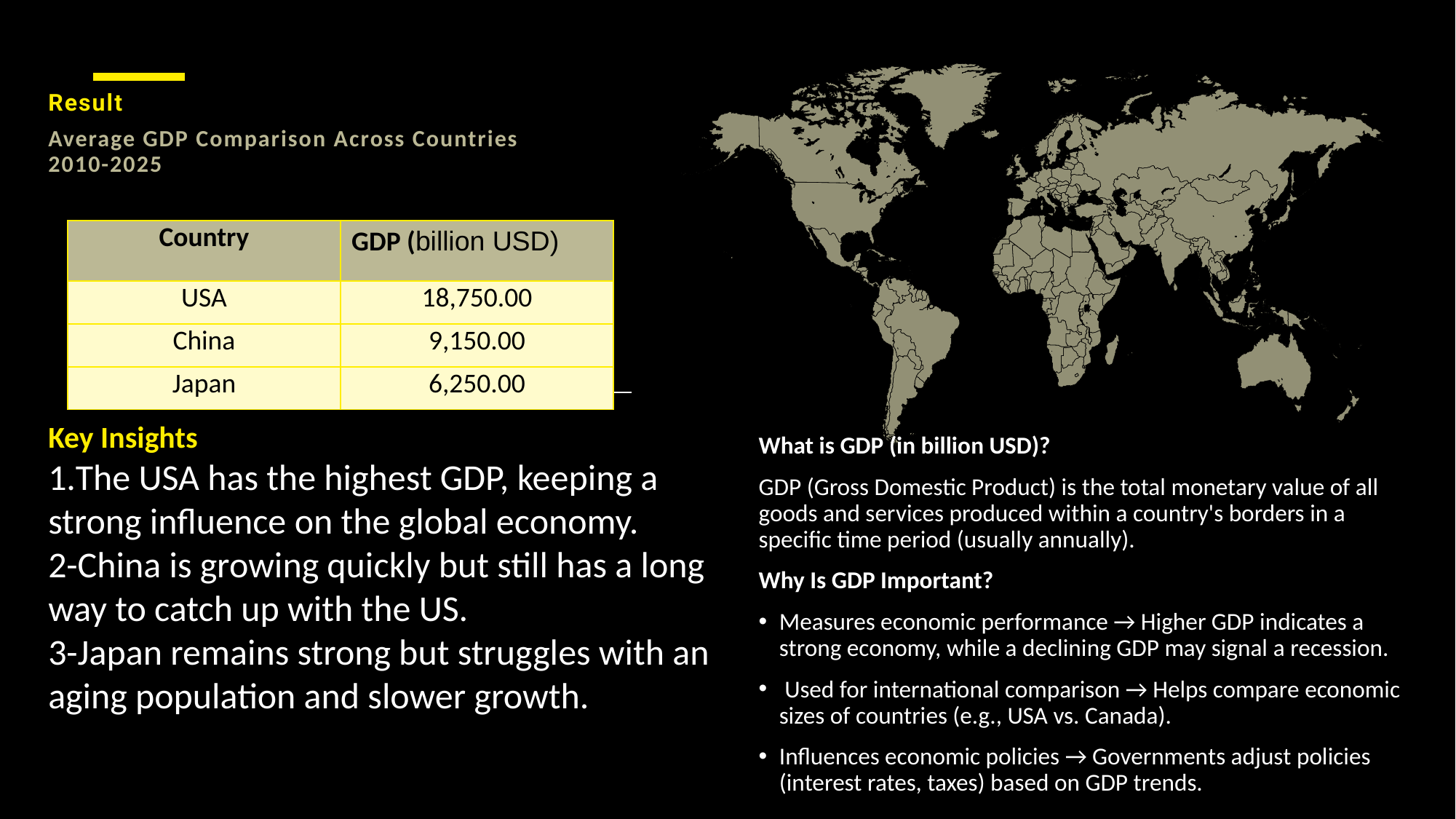

# Result Average GDP Comparison Across Countries 2010-2025

| Country | GDP (billion USD) |
| --- | --- |
| USA | 18,750.00 |
| China | 9,150.00 |
| Japan | 6,250.00 |

Key Insights
The USA has the highest GDP, keeping a strong influence on the global economy.
2-China is growing quickly but still has a long way to catch up with the US.
3-Japan remains strong but struggles with an aging population and slower growth.
What is GDP (in billion USD)?
GDP (Gross Domestic Product) is the total monetary value of all goods and services produced within a country's borders in a specific time period (usually annually).
Why Is GDP Important?
Measures economic performance → Higher GDP indicates a strong economy, while a declining GDP may signal a recession.
 Used for international comparison → Helps compare economic sizes of countries (e.g., USA vs. Canada).
Influences economic policies → Governments adjust policies (interest rates, taxes) based on GDP trends.